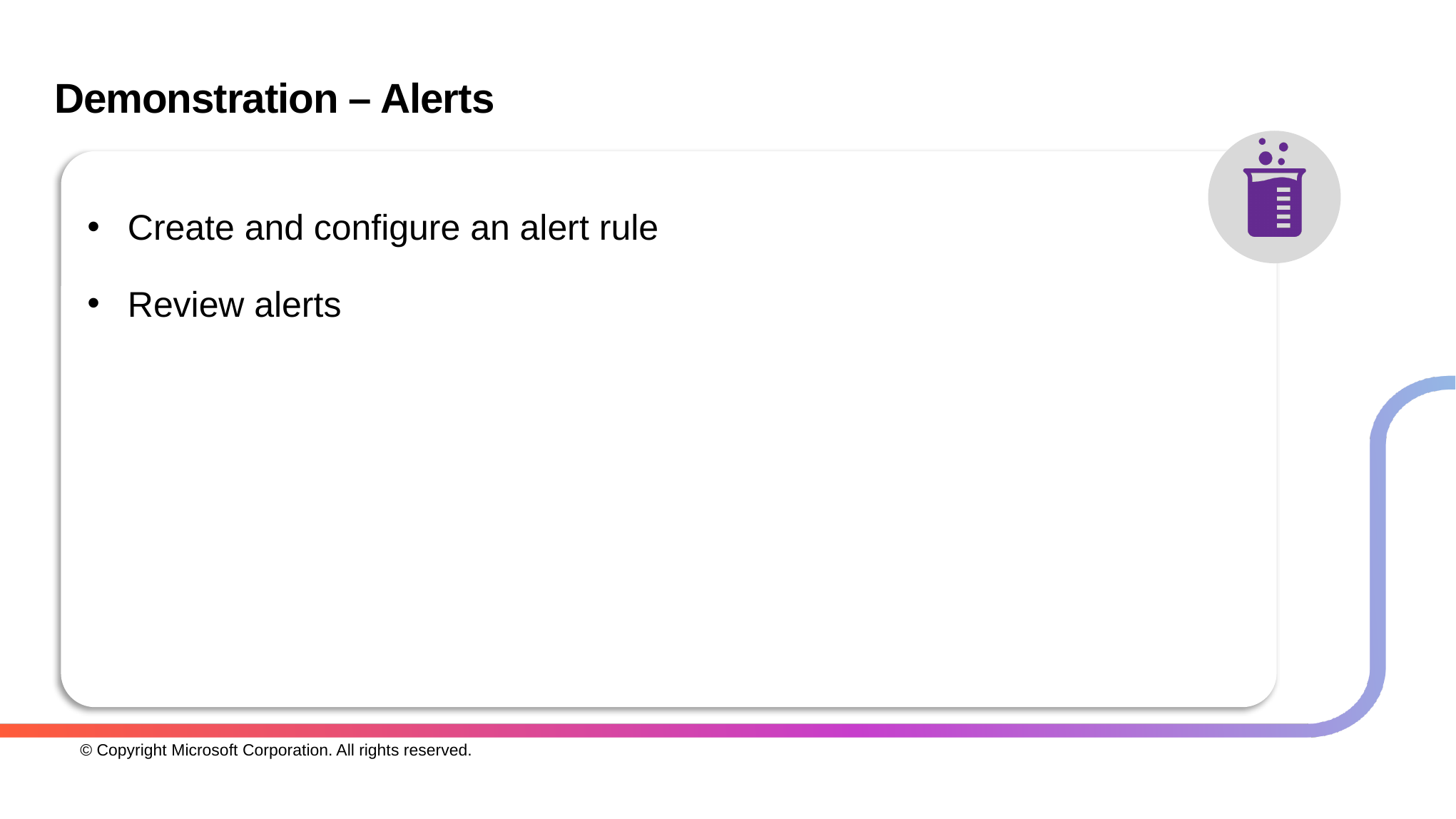

# Demonstration – Alerts
Create and configure an alert rule
Review alerts